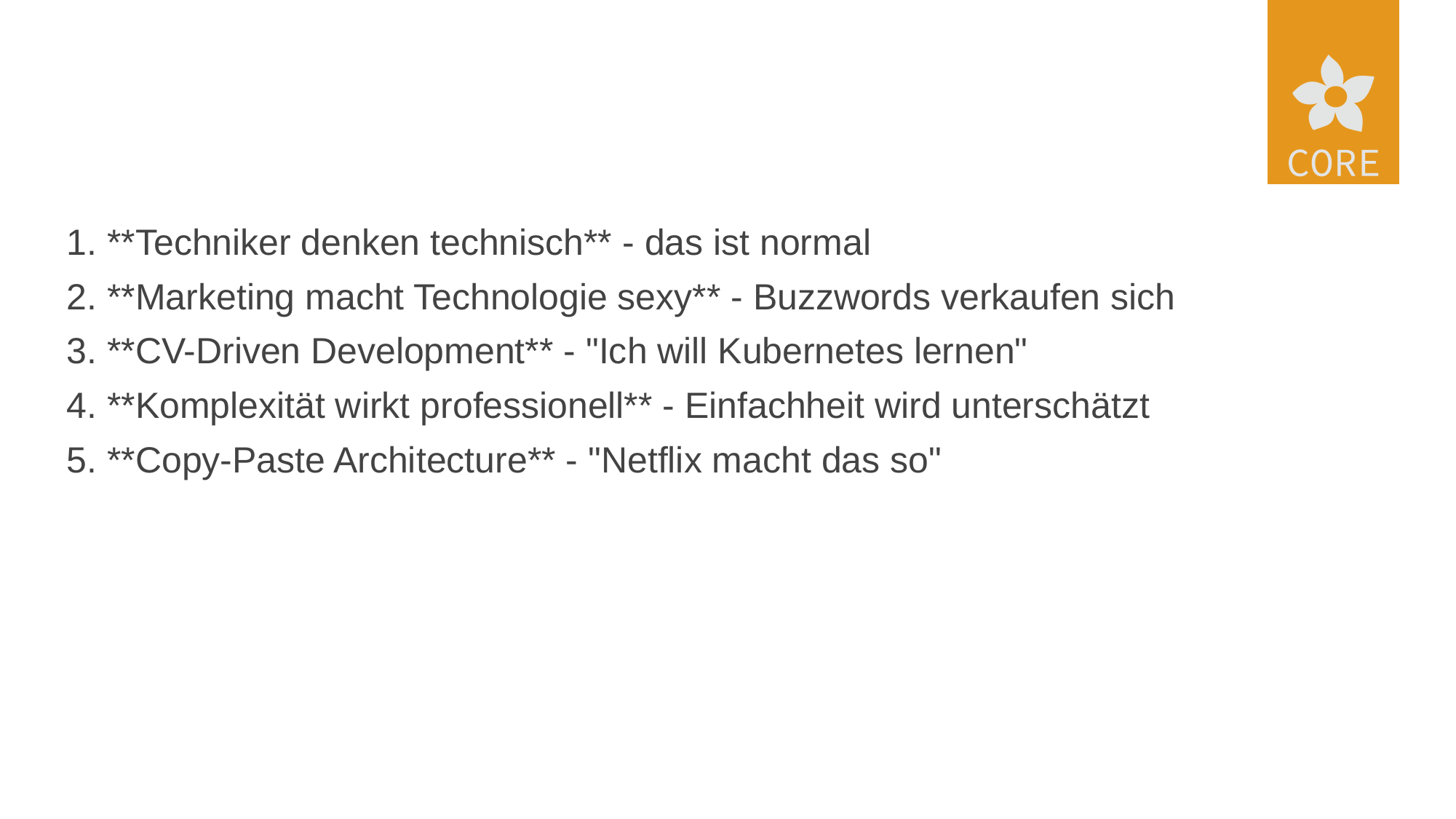

#
1. **Techniker denken technisch** - das ist normal
2. **Marketing macht Technologie sexy** - Buzzwords verkaufen sich
3. **CV-Driven Development** - "Ich will Kubernetes lernen"
4. **Komplexität wirkt professionell** - Einfachheit wird unterschätzt
5. **Copy-Paste Architecture** - "Netflix macht das so"